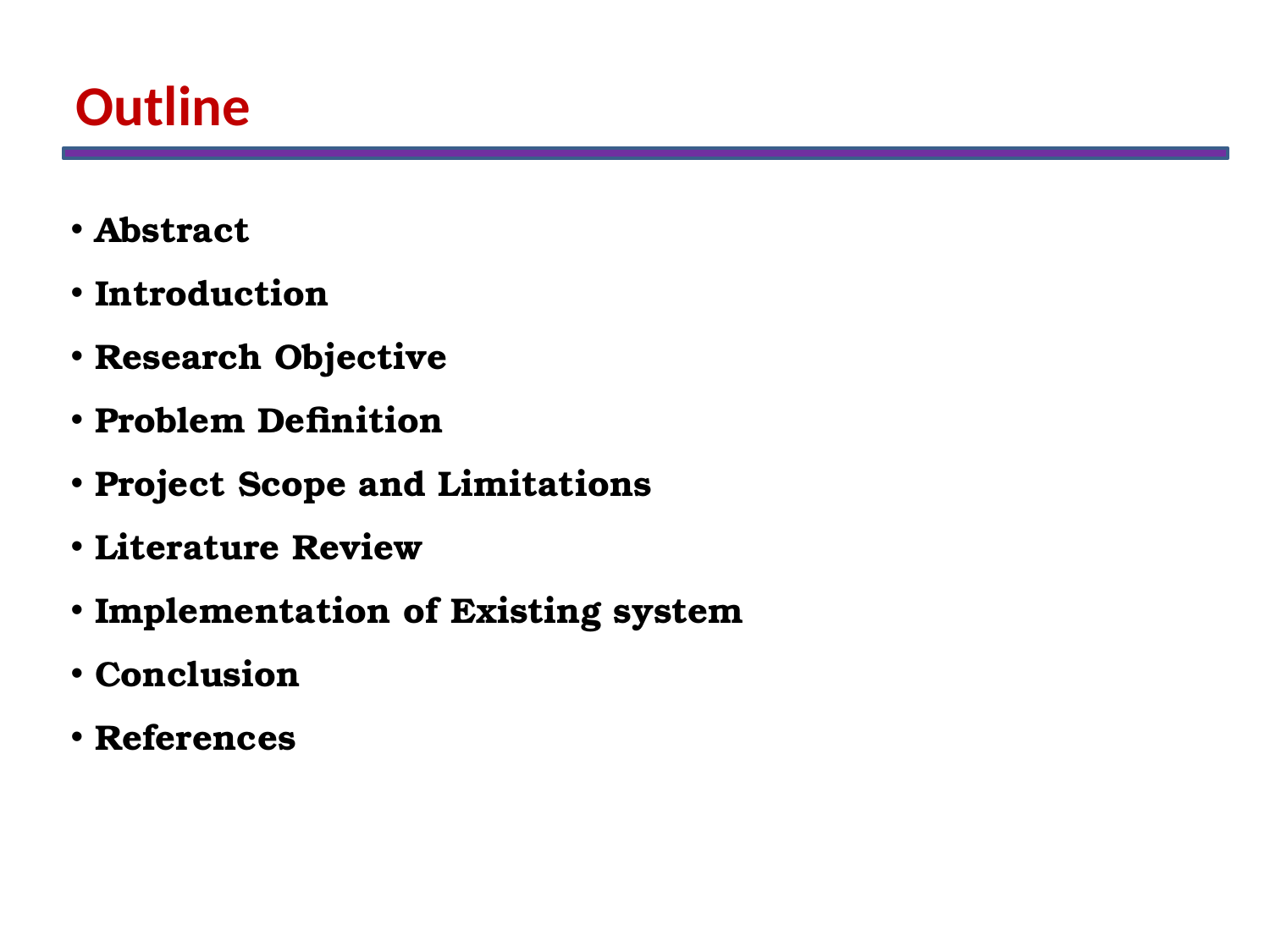

Outline

 Abstract
 Introduction
 Research Objective
 Problem Definition
 Project Scope and Limitations
 Literature Review
 Implementation of Existing system
 Conclusion
 References